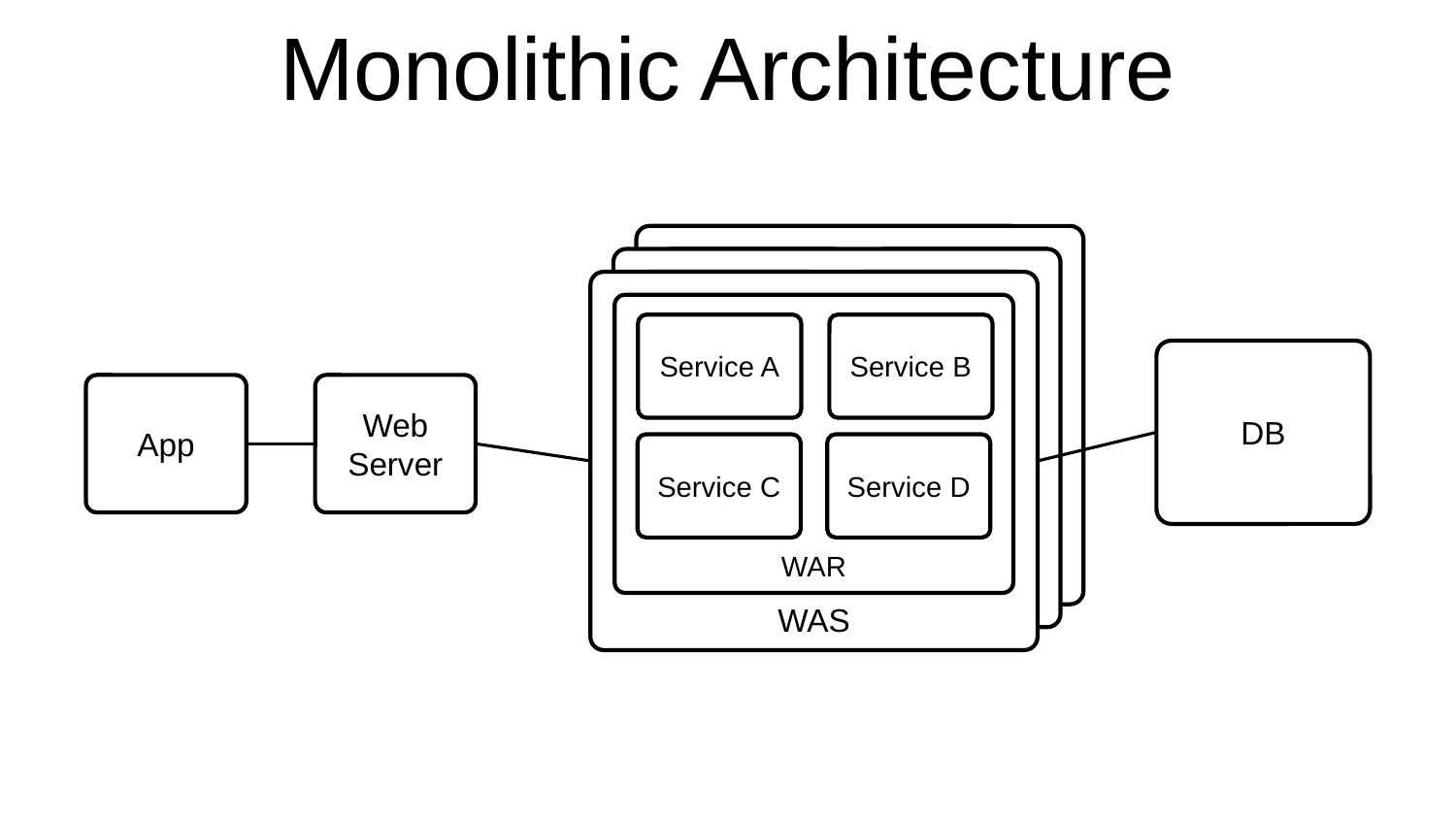

# Monolithic Architecture
WAS
Service A
Service B
Service C
Service D
WAS
Service A
Service B
Service C
Service D
WAS
WAR
Service A
Service B
Service C
Service D
DB
App
Web
Server